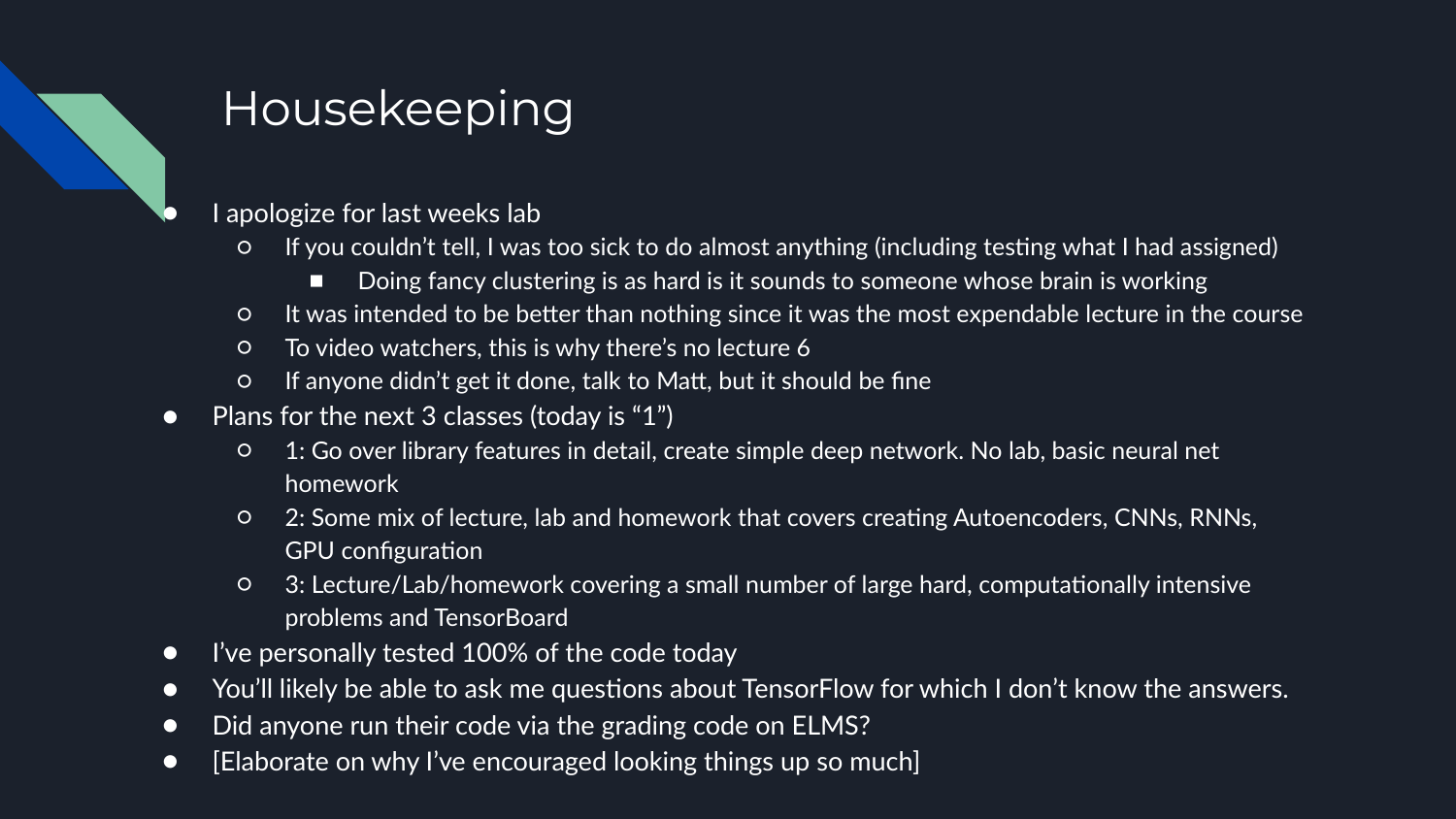

# Housekeeping
I apologize for last weeks lab
If you couldn’t tell, I was too sick to do almost anything (including testing what I had assigned)
Doing fancy clustering is as hard is it sounds to someone whose brain is working
It was intended to be better than nothing since it was the most expendable lecture in the course
To video watchers, this is why there’s no lecture 6
If anyone didn’t get it done, talk to Matt, but it should be fine
Plans for the next 3 classes (today is “1”)
1: Go over library features in detail, create simple deep network. No lab, basic neural net homework
2: Some mix of lecture, lab and homework that covers creating Autoencoders, CNNs, RNNs, GPU configuration
3: Lecture/Lab/homework covering a small number of large hard, computationally intensive problems and TensorBoard
I’ve personally tested 100% of the code today
You’ll likely be able to ask me questions about TensorFlow for which I don’t know the answers.
Did anyone run their code via the grading code on ELMS?
[Elaborate on why I’ve encouraged looking things up so much]